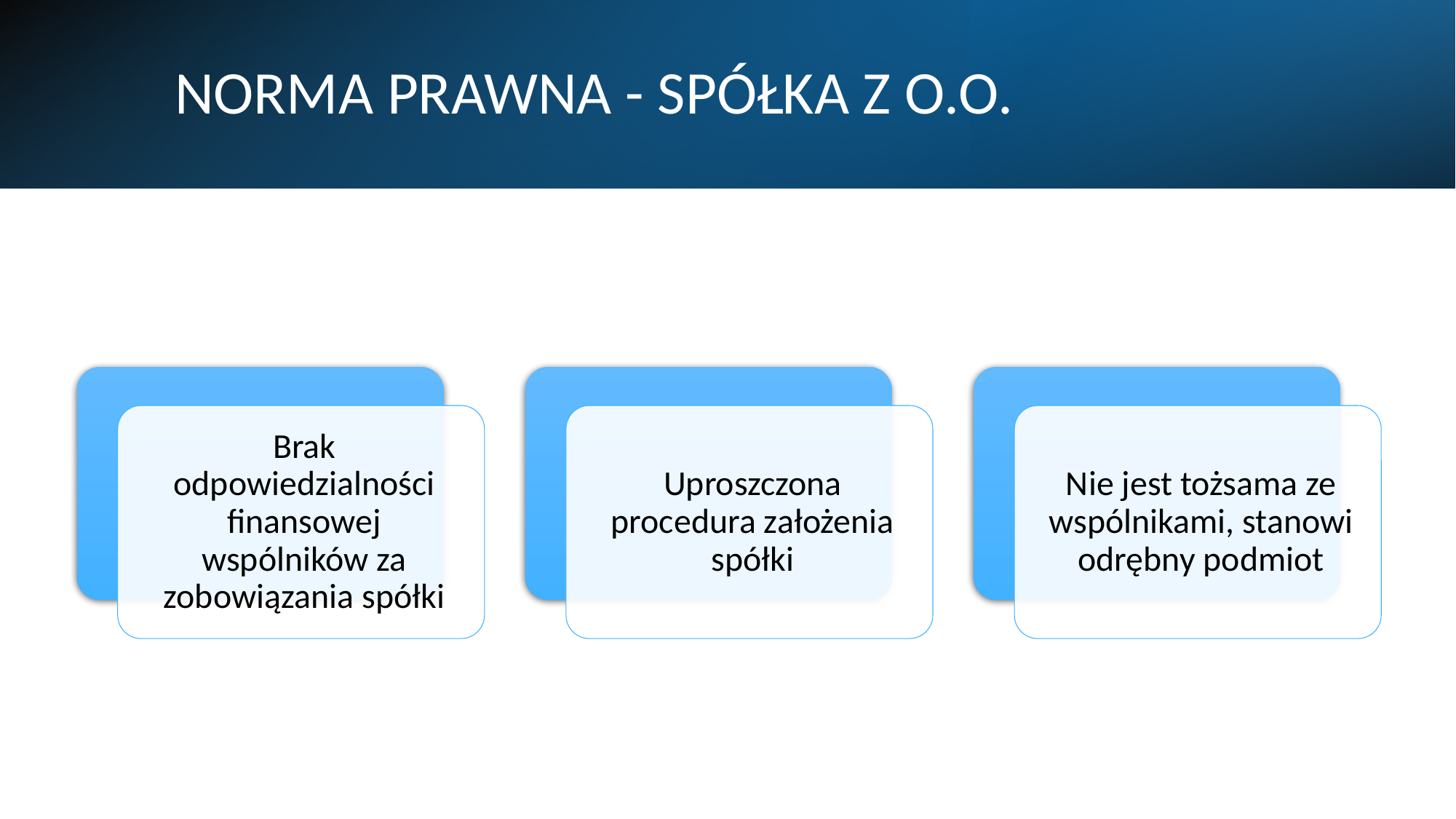

# NORMA PRAWNA - SPÓŁKA Z O.O.
Brak odpowiedzialności finansowej wspólników za zobowiązania spółki
Uproszczona procedura założenia spółki
Nie jest tożsama ze wspólnikami, stanowi odrębny podmiot
4